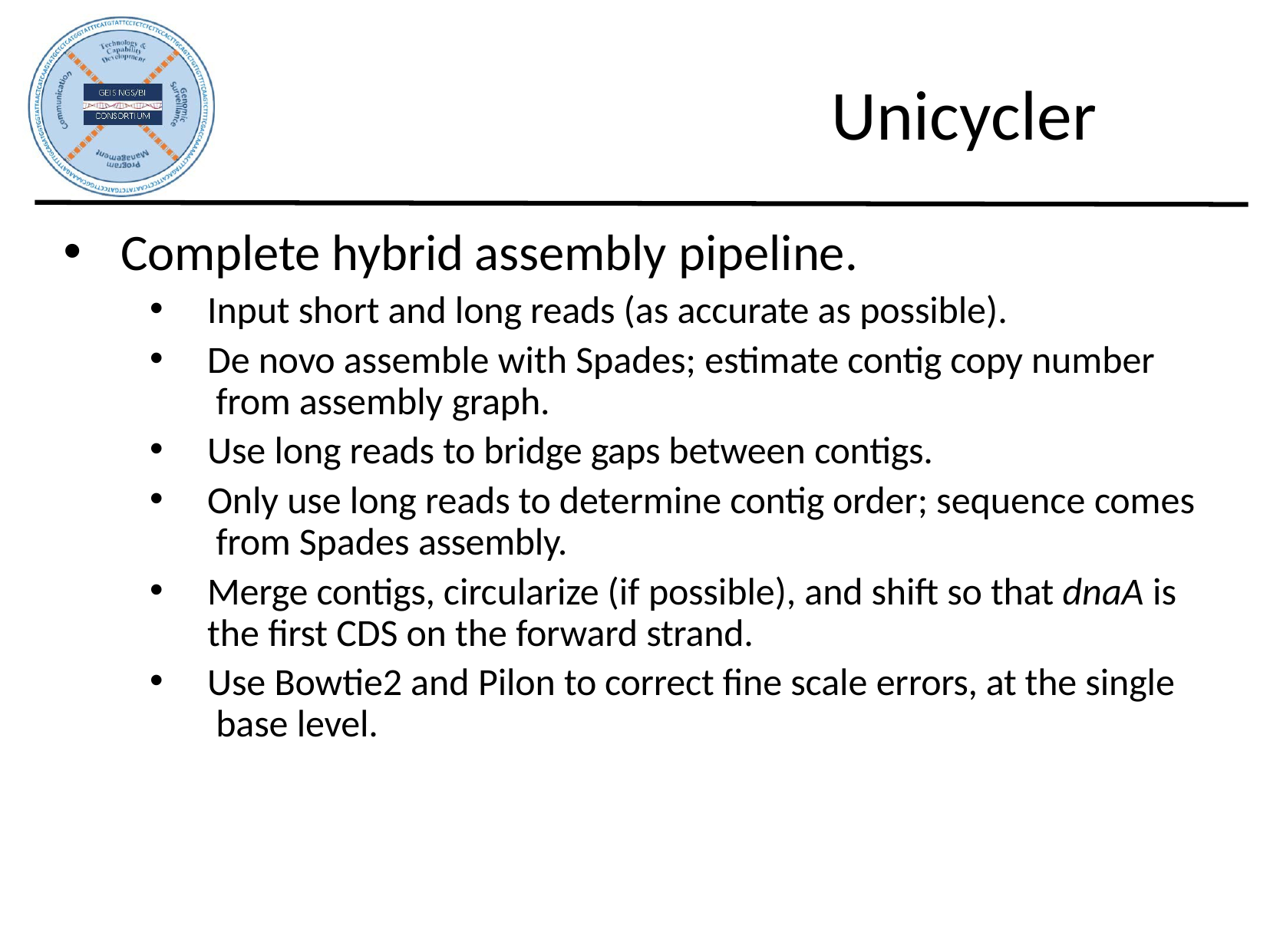

# Unicycler

Complete hybrid assembly pipeline.
Input short and long reads (as accurate as possible).
De novo assemble with Spades; estimate contig copy number  from assembly graph.
Use long reads to bridge gaps between contigs.
Only use long reads to determine contig order; sequence comes  from Spades assembly.
Merge contigs, circularize (if possible), and shift so that dnaA is  the first CDS on the forward strand.
Use Bowtie2 and Pilon to correct fine scale errors, at the single  base level.